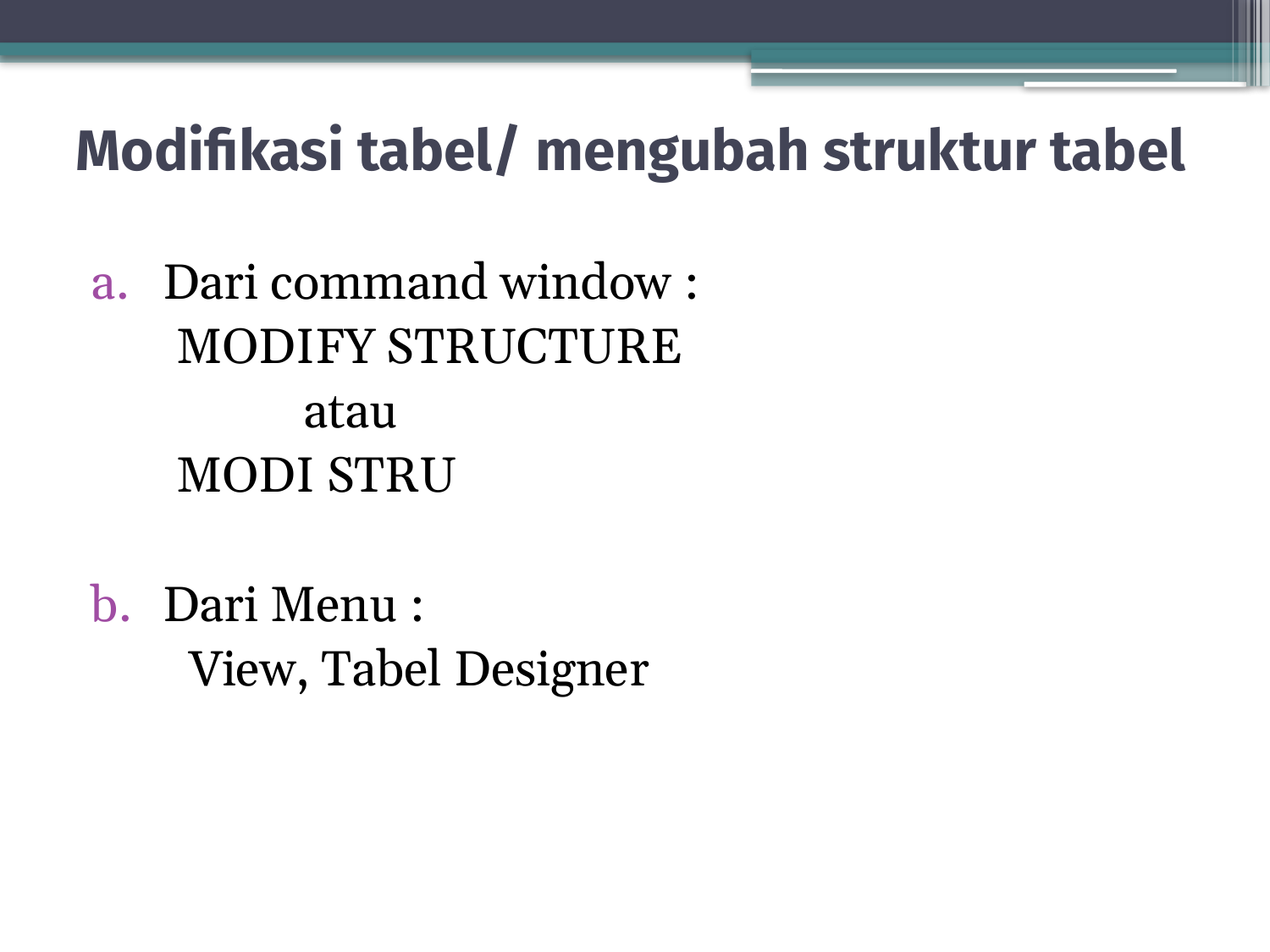

# Modifikasi tabel/ mengubah struktur tabel
Dari command window :
	MODIFY STRUCTURE
		atau
	MODI STRU

Dari Menu :
	View, Tabel Designer